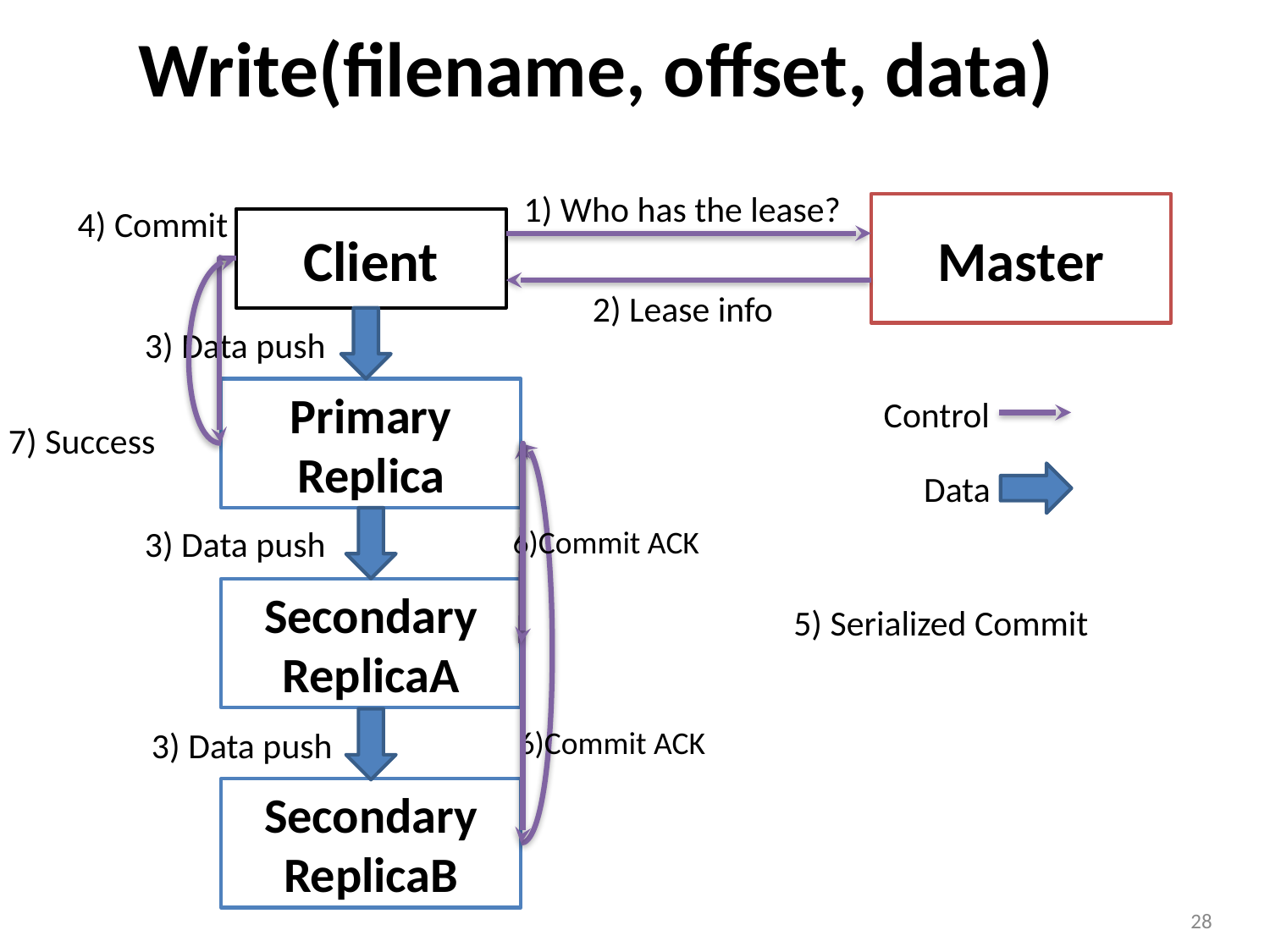

# Write(filename, offset, data)
1) Who has the lease?
Master
4) Commit
Client
7) Success

2) Lease info

3) Data push
Primary Replica
Control
6)Commit ACK
5) Serialized Commit
6)Commit ACK

Data

3) Data push
Secondary ReplicaA

3) Data push
Secondary ReplicaB
28